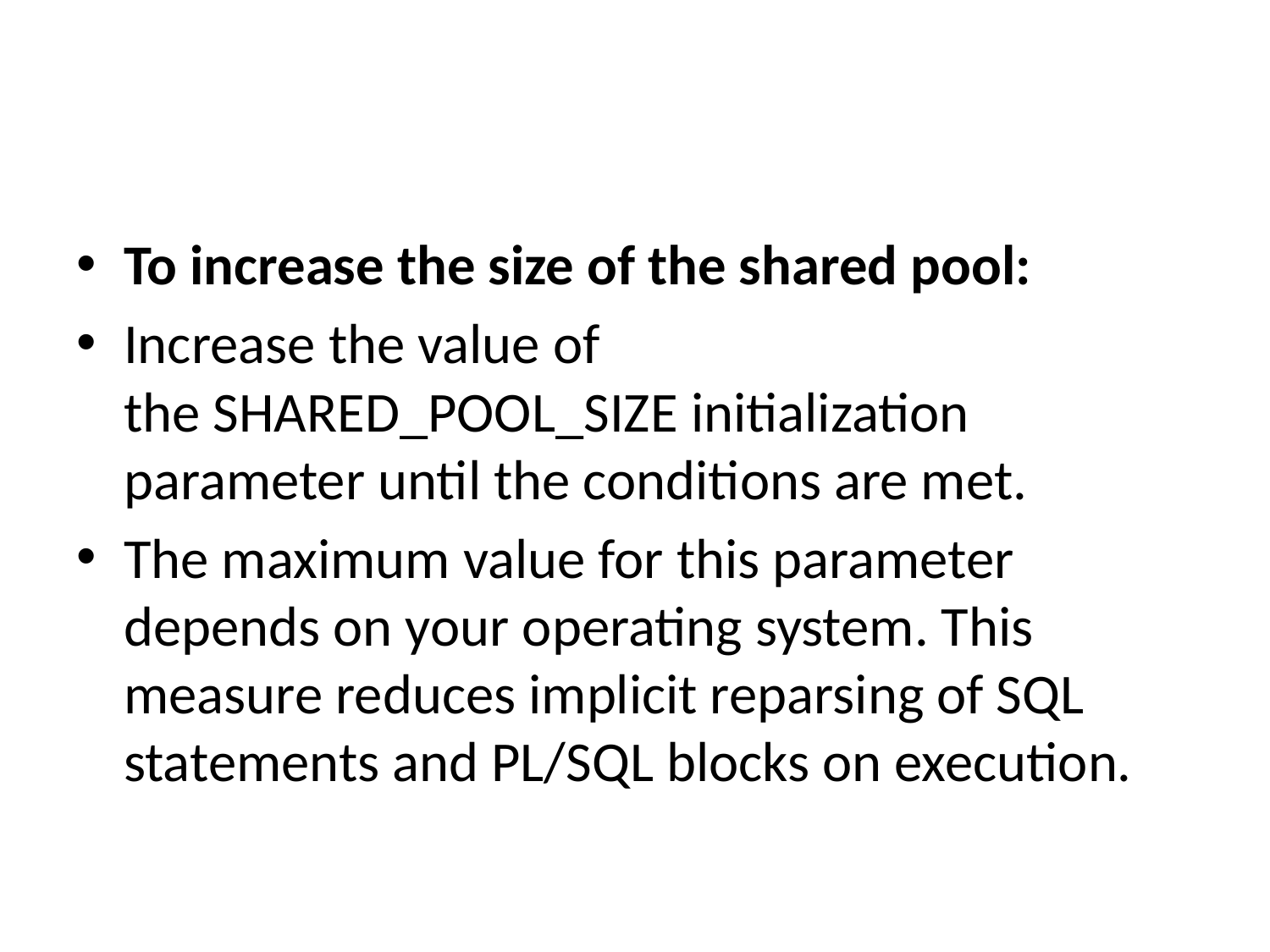

To increase the size of the shared pool:
Increase the value of the SHARED_POOL_SIZE initialization parameter until the conditions are met.
The maximum value for this parameter depends on your operating system. This measure reduces implicit reparsing of SQL statements and PL/SQL blocks on execution.